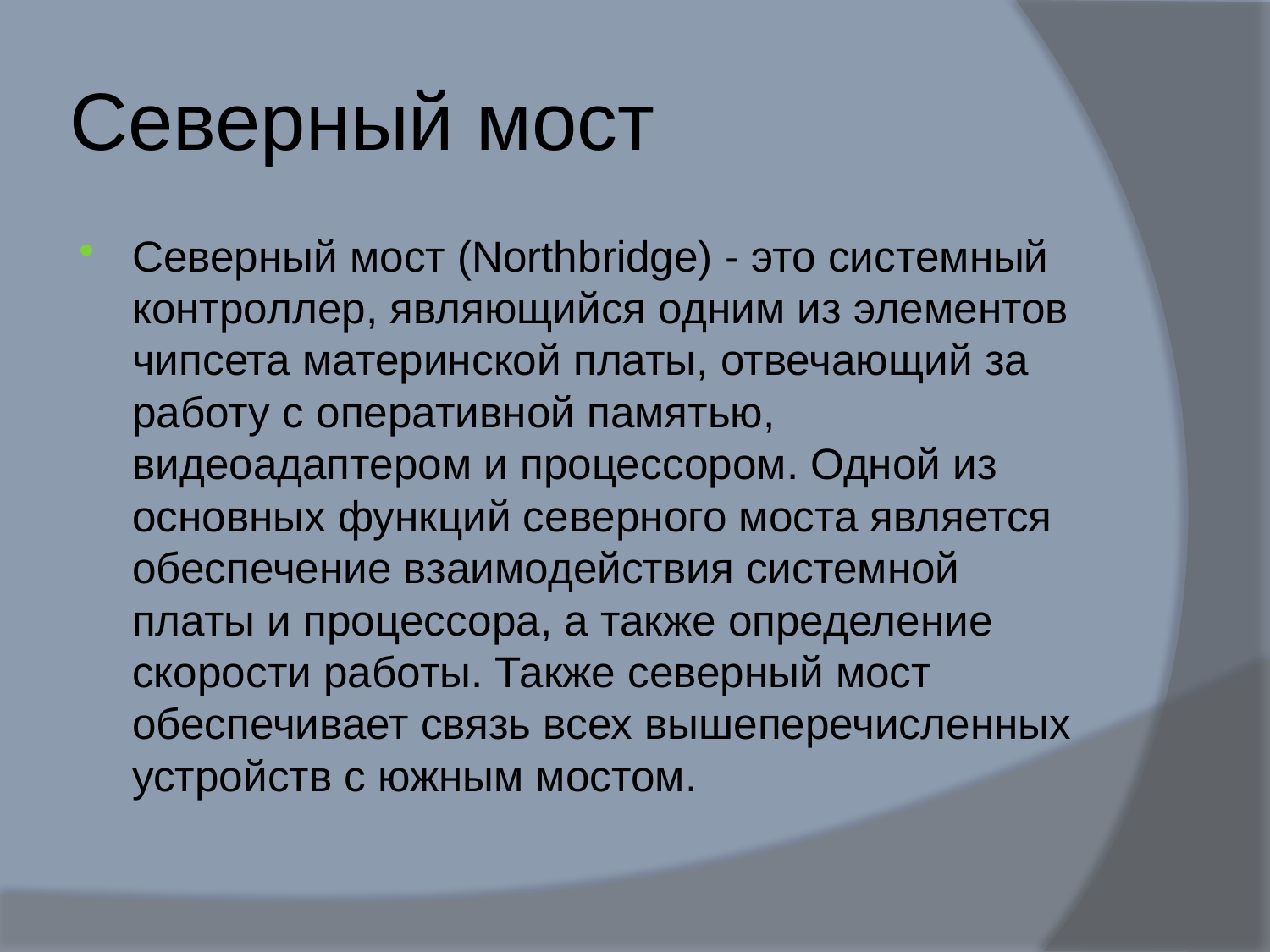

# Северный мост
Северный мост (Northbridge) - это системный контроллер, являющийся одним из элементов чипсета материнской платы, отвечающий за работу с оперативной памятью, видеоадаптером и процессором. Одной из основных функций северного моста является обеспечение взаимодействия системной платы и процессора, а также определение скорости работы. Также северный мост обеспечивает связь всех вышеперечисленных устройств с южным мостом.